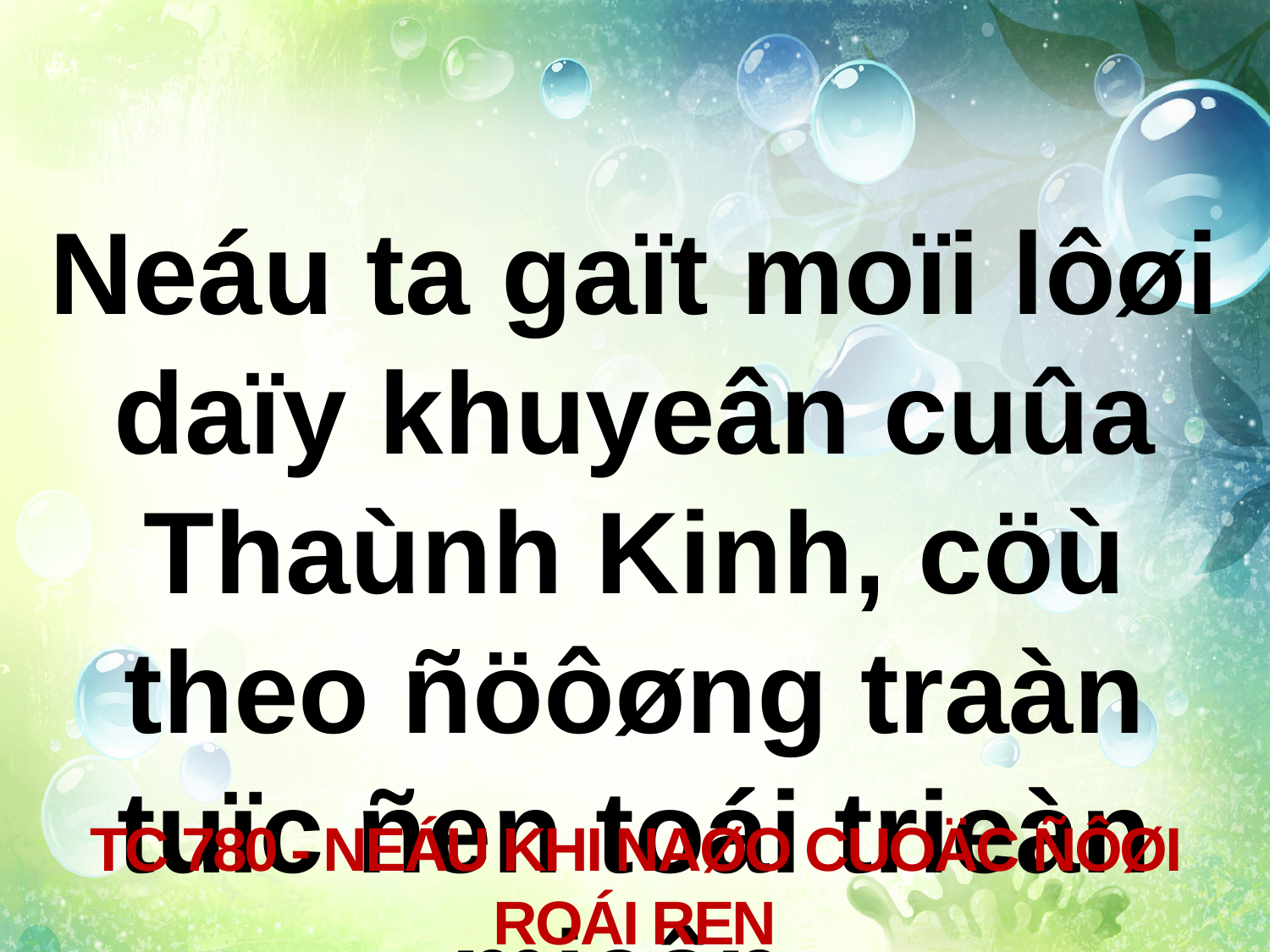

Neáu ta gaït moïi lôøi daïy khuyeân cuûa Thaùnh Kinh, cöù theo ñöôøng traàn tuïc ñen toái trieàn mieân.
TC 780 - NEÁU KHI NAØO CUOÄC ÑÔØI ROÁI REN